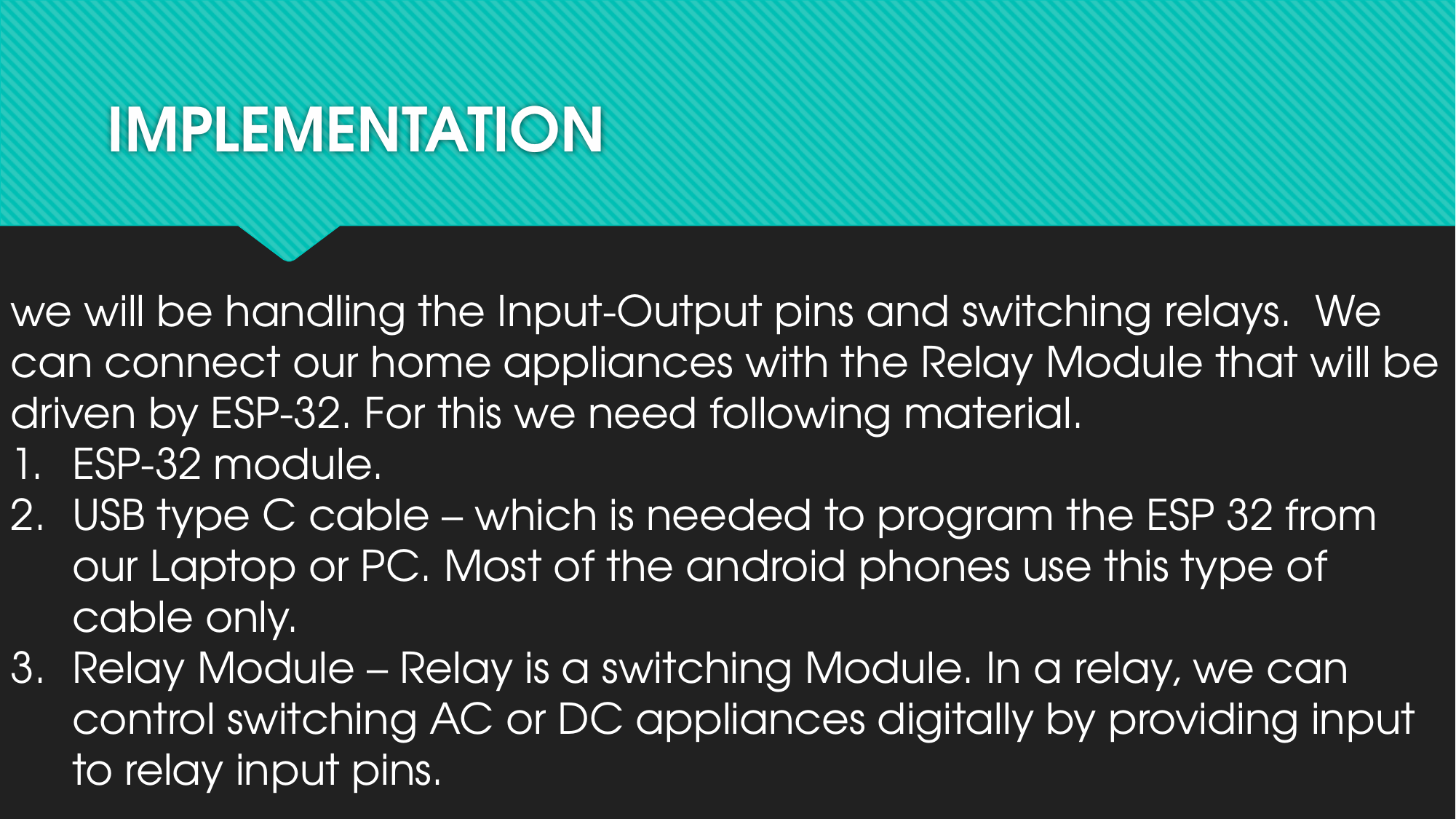

# IMPLEMENTATION
we will be handling the Input-Output pins and switching relays.  We can connect our home appliances with the Relay Module that will be driven by ESP-32. For this we need following material.
ESP-32 module.
USB type C cable – which is needed to program the ESP 32 from our Laptop or PC. Most of the android phones use this type of cable only.
Relay Module – Relay is a switching Module. In a relay, we can control switching AC or DC appliances digitally by providing input to relay input pins.